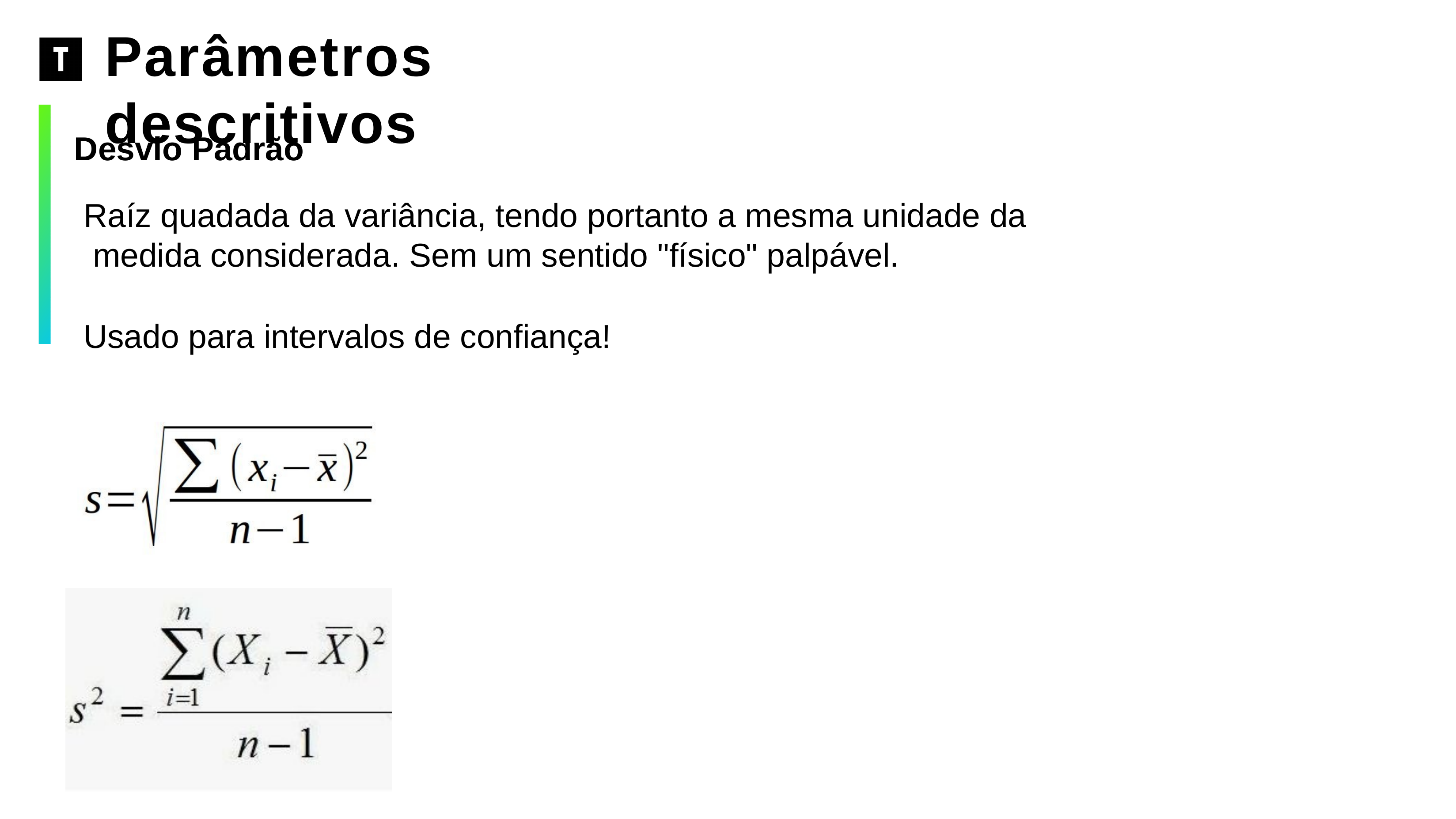

# Parâmetros descritivos

Desvio Padrão
Raíz quadada da variância, tendo portanto a mesma unidade da  medida considerada. Sem um sentido "físico" palpável.

Usado para intervalos de confiança!